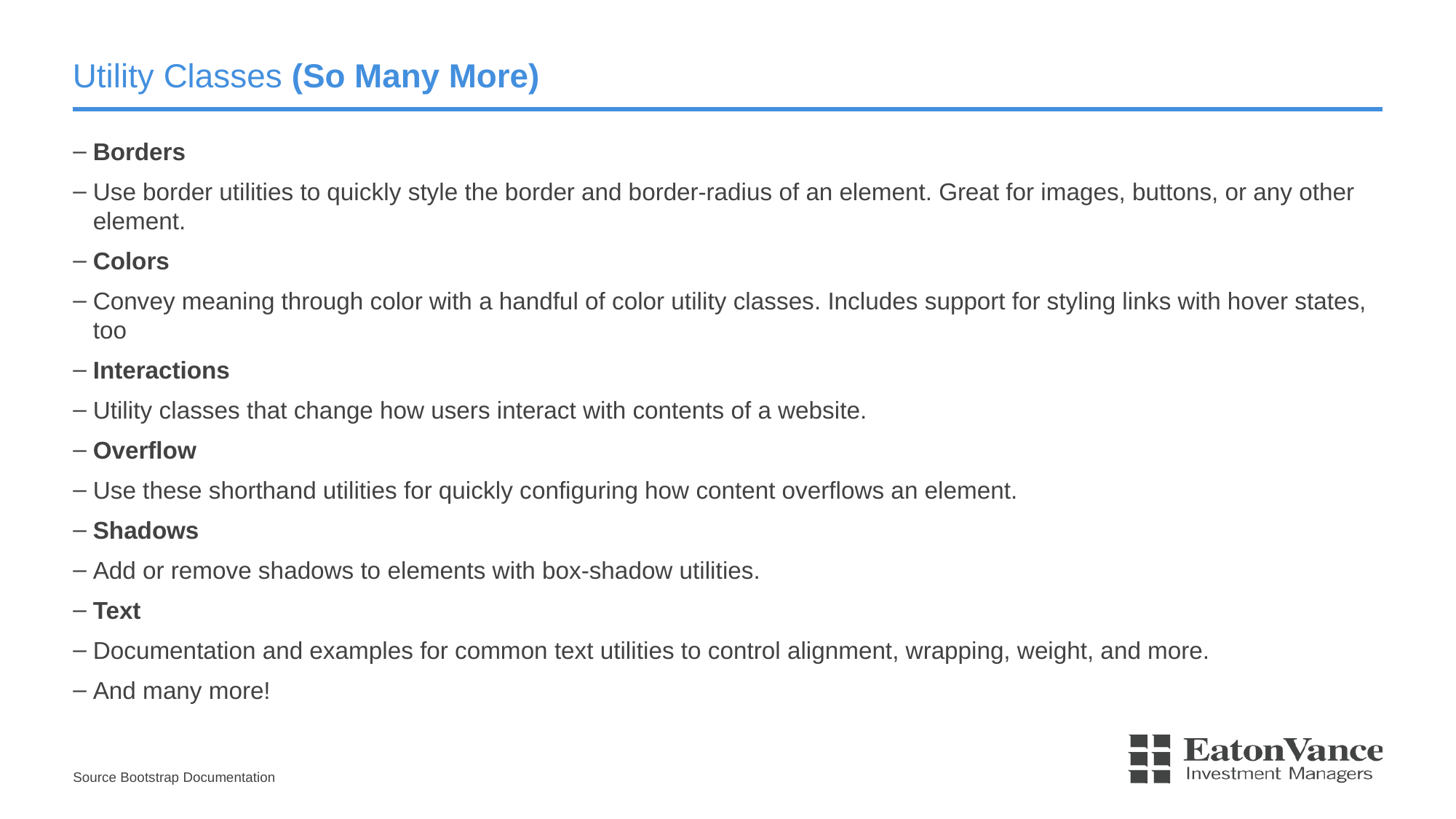

# Utility Classes (So Many More)
Borders
Use border utilities to quickly style the border and border-radius of an element. Great for images, buttons, or any other element.
Colors
Convey meaning through color with a handful of color utility classes. Includes support for styling links with hover states, too
Interactions
Utility classes that change how users interact with contents of a website.
Overflow
Use these shorthand utilities for quickly configuring how content overflows an element.
Shadows
Add or remove shadows to elements with box-shadow utilities.
Text
Documentation and examples for common text utilities to control alignment, wrapping, weight, and more.
And many more!

Source Bootstrap Documentation